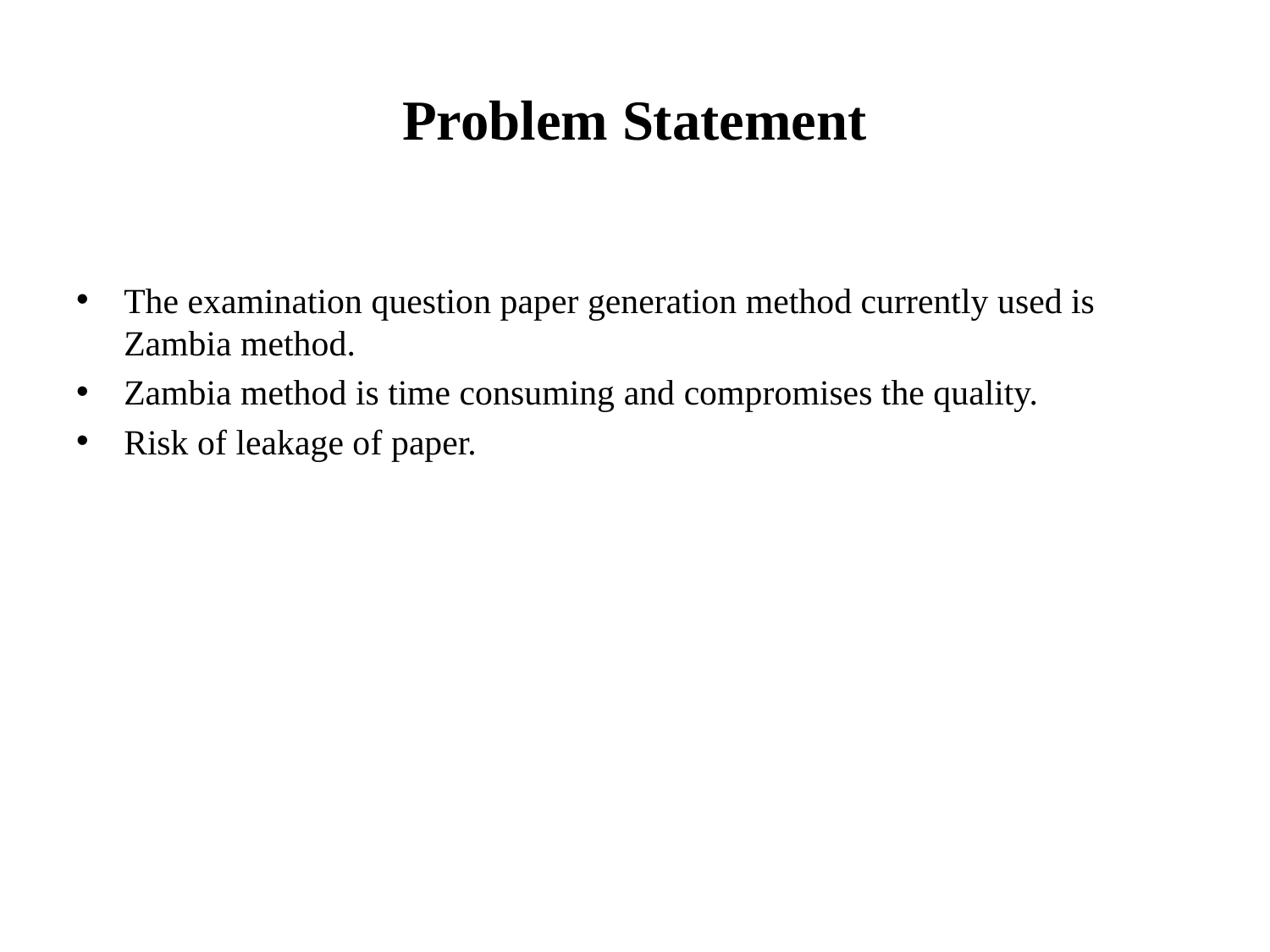

# Problem Statement

The examination question paper generation method currently used is Zambia method.
Zambia method is time consuming and compromises the quality.
Risk of leakage of paper.